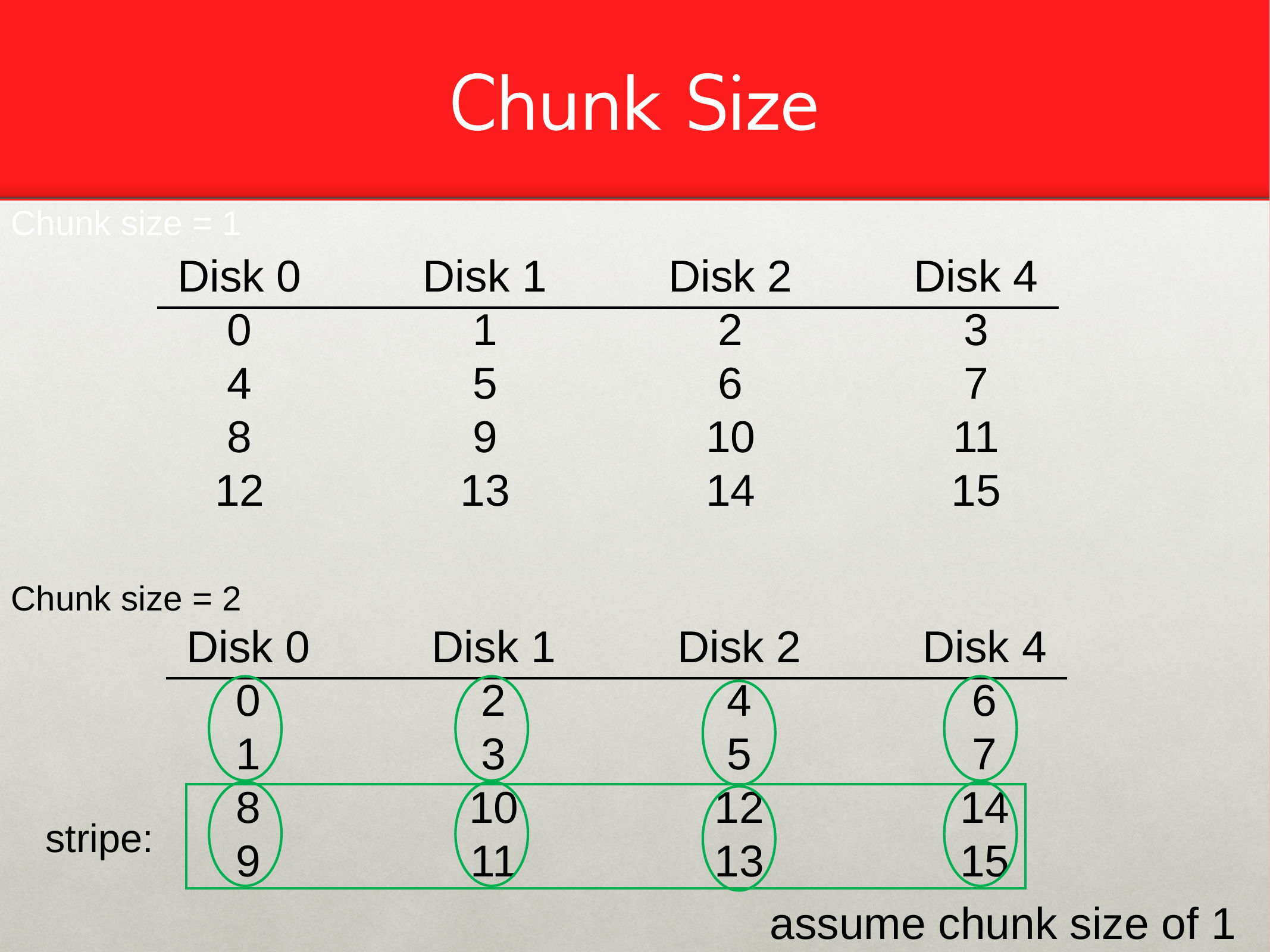

# Chunk Size
Chunk size = 1
Disk 0
0
4
8
12
Disk 1
1
5
9
13
Disk 2
2
6
10
14
Disk 4
3
7
11
15

Chunk size = 2
Disk 0
0
1
8
9
Disk 1
2
3
10
11
Disk 2
4
5
12
13
Disk 4
6
7
14
15

stripe:
assume chunk size of 1